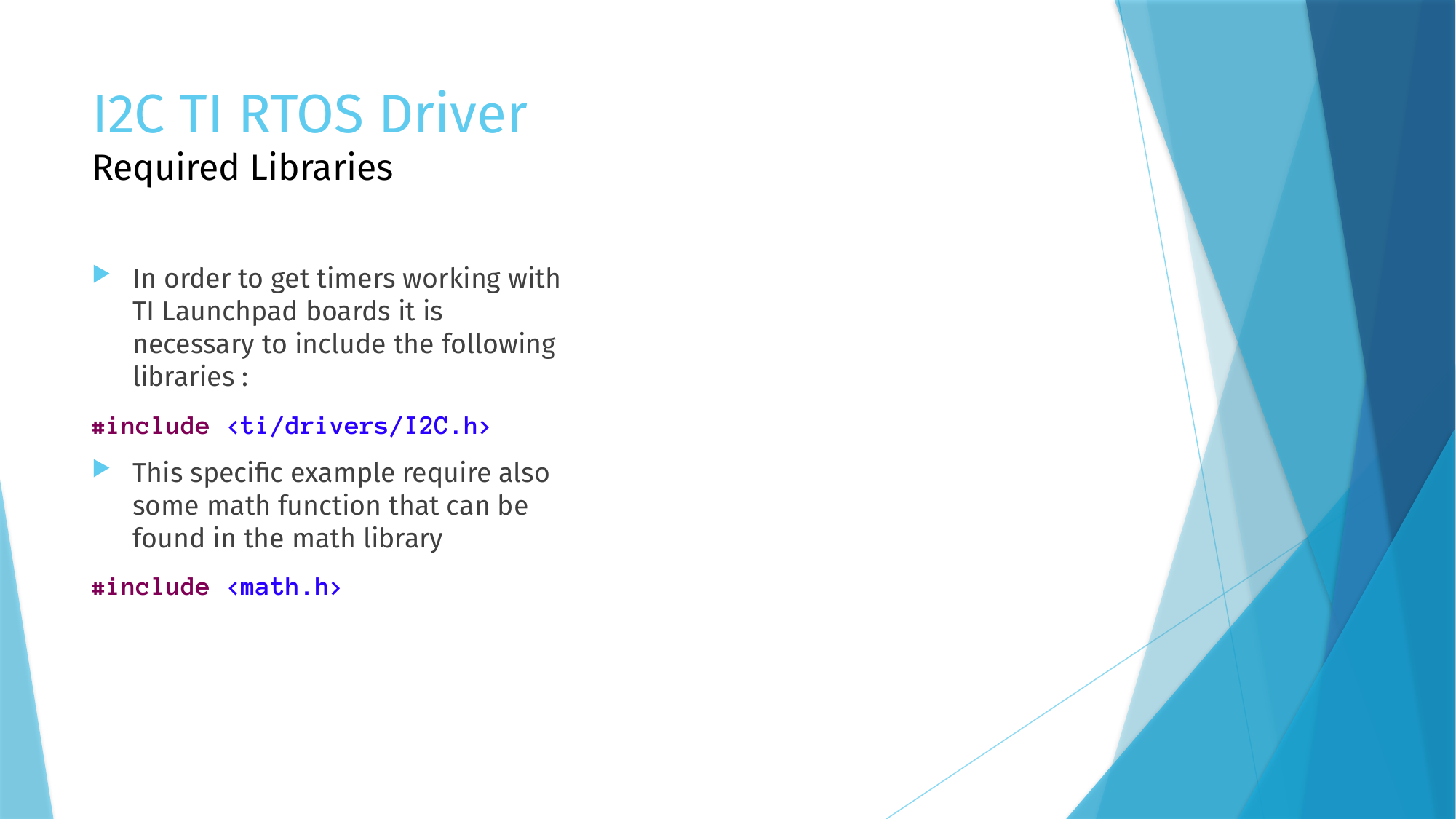

# I2C TI RTOS Driver Required Libraries
In order to get timers working with TI Launchpad boards it is necessary to include the following libraries :
#include <ti/drivers/I2C.h>
This specific example require also some math function that can be found in the math library
#include <math.h>